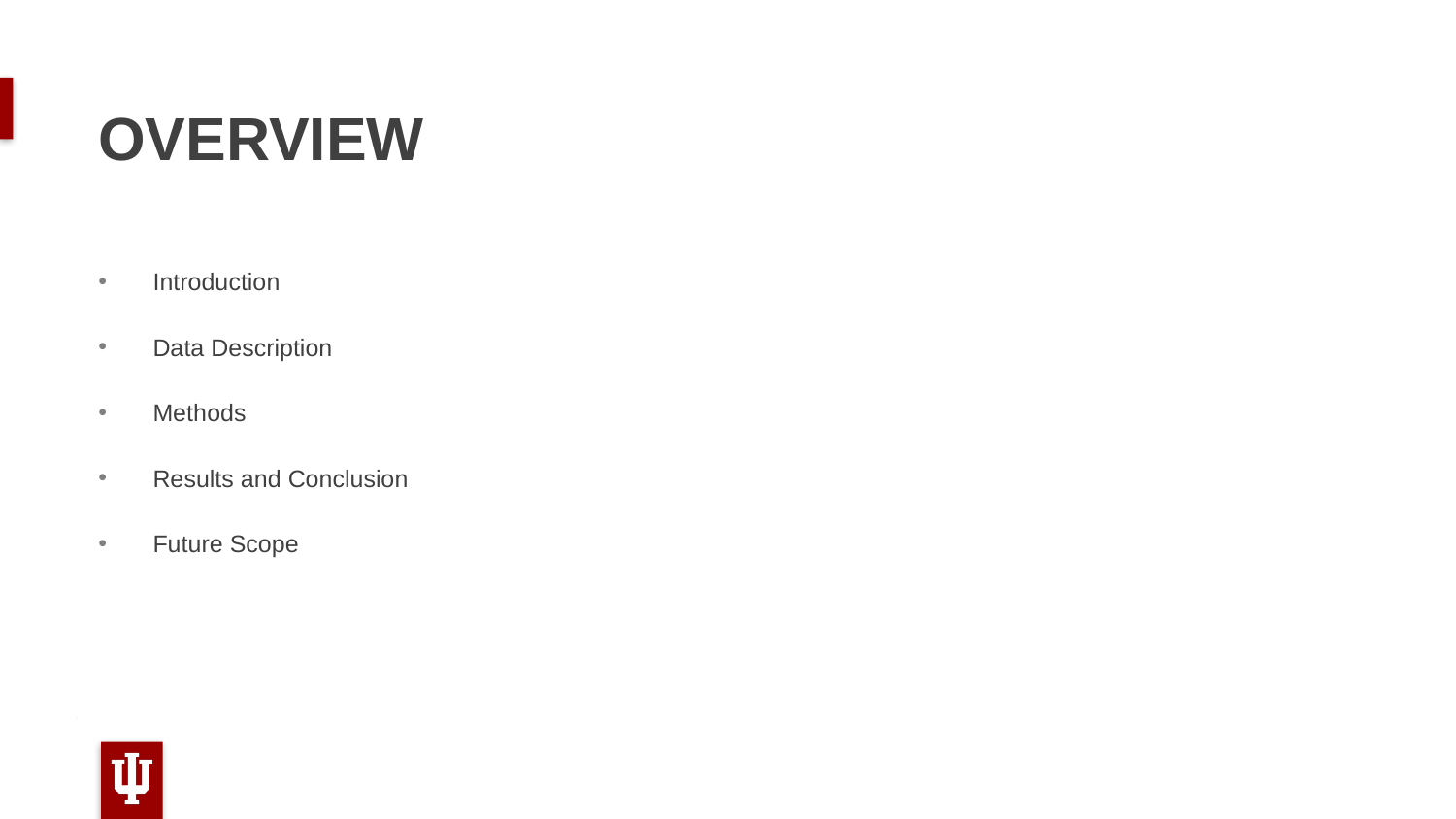

# OVERVIEW
Introduction
Data Description
Methods
Results and Conclusion
Future Scope